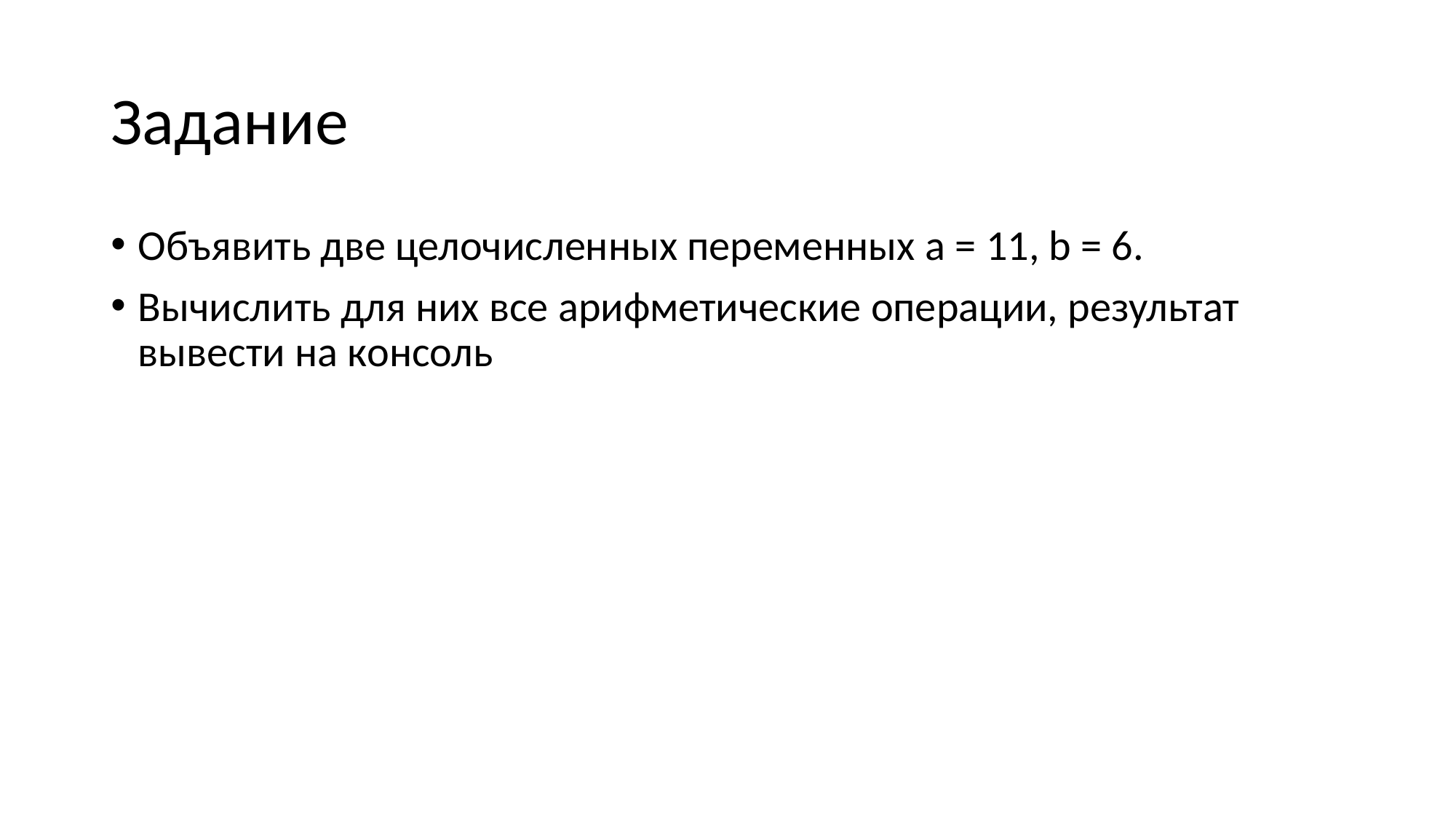

# Задание
Объявить две целочисленных переменных a = 11, b = 6.
Вычислить для них все арифметические операции, результат вывести на консоль